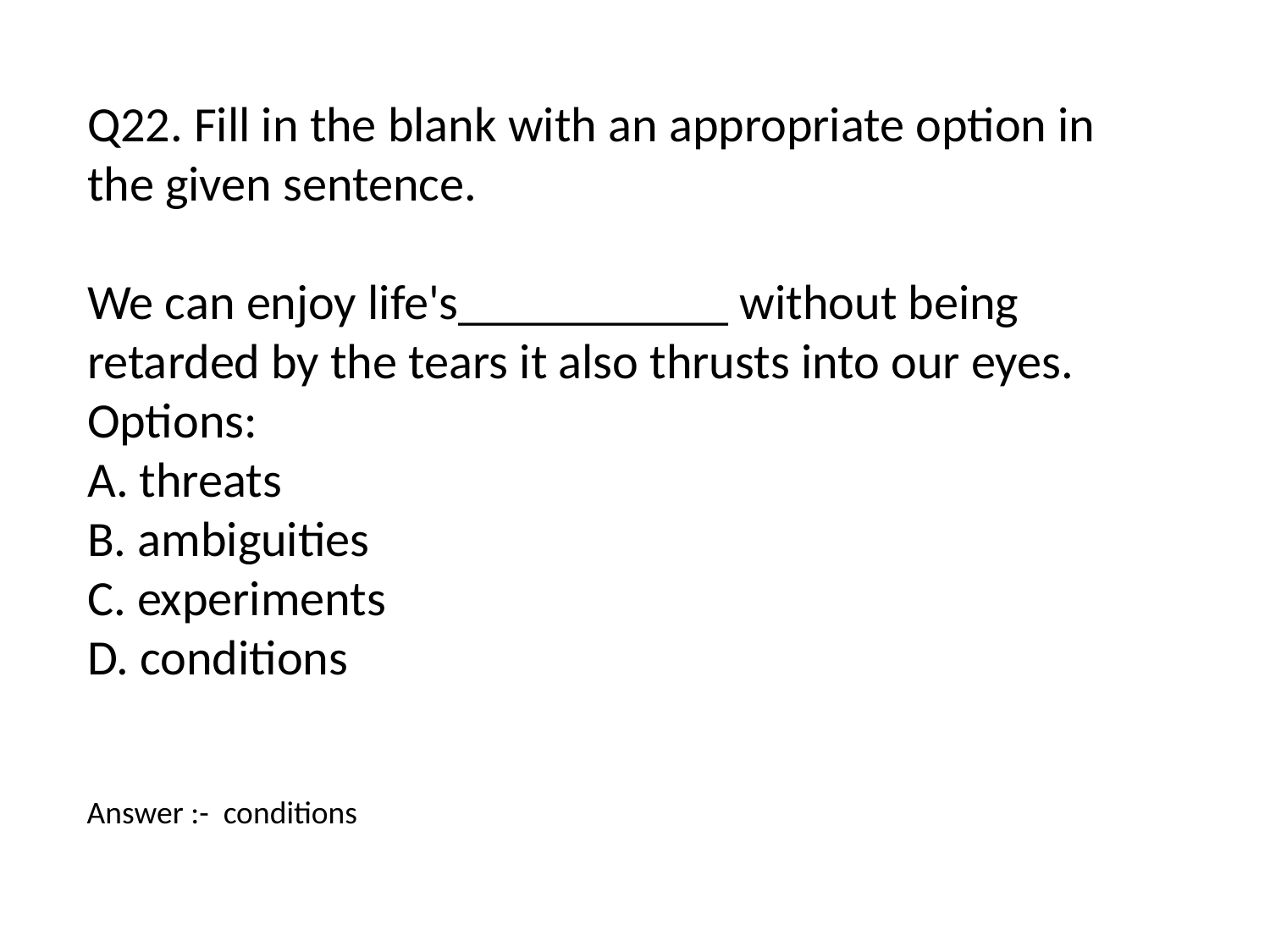

Q22. Fill in the blank with an appropriate option in the given sentence.

We can enjoy life's___________ without being retarded by the tears it also thrusts into our eyes.
Options:
A. threats
B. ambiguities
C. experiments
D. conditions

Answer :-  conditions